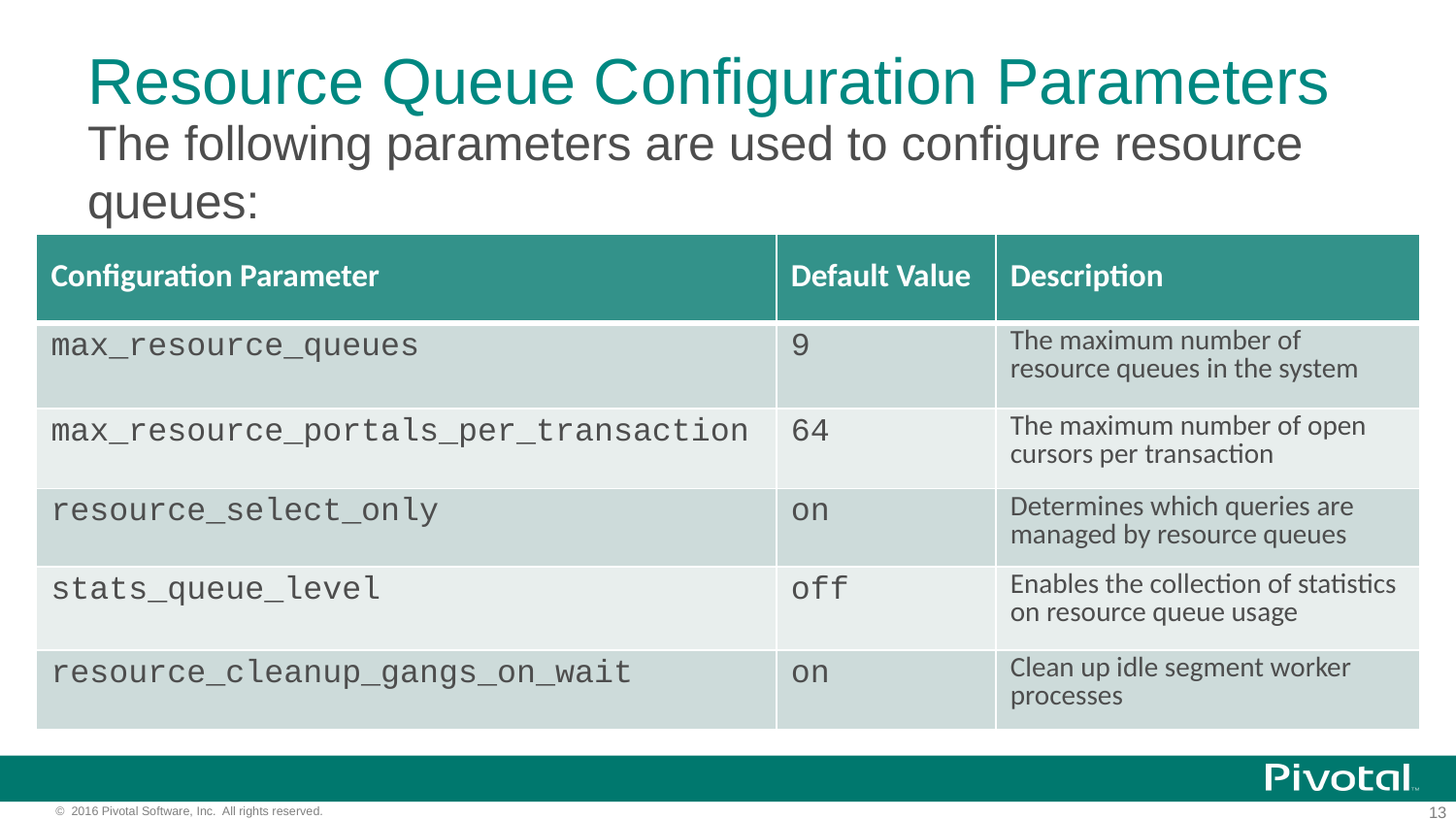

# Resource Queue Configuration Parameters
The following parameters are used to configure resource queues:
| Configuration Parameter | Default Value | Description |
| --- | --- | --- |
| max\_resource\_queues | 9 | The maximum number of resource queues in the system |
| max\_resource\_portals\_per\_transaction | 64 | The maximum number of open cursors per transaction |
| resource\_select\_only | on | Determines which queries are managed by resource queues |
| stats\_queue\_level | off | Enables the collection of statistics on resource queue usage |
| resource\_cleanup\_gangs\_on\_wait | on | Clean up idle segment worker processes |